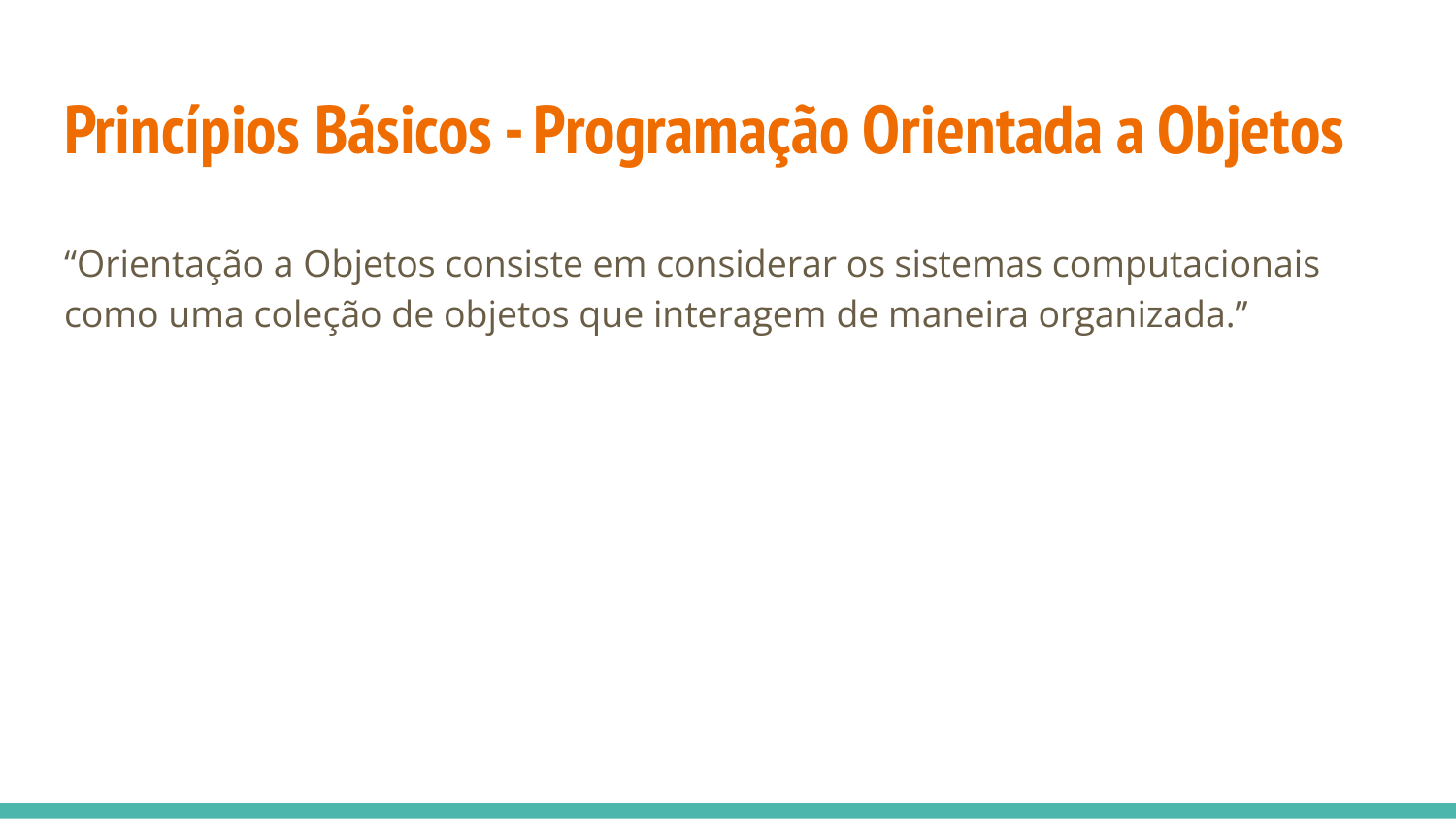

# Princípios Básicos - Programação Orientada a Objetos
“Orientação a Objetos consiste em considerar os sistemas computacionais como uma coleção de objetos que interagem de maneira organizada.”